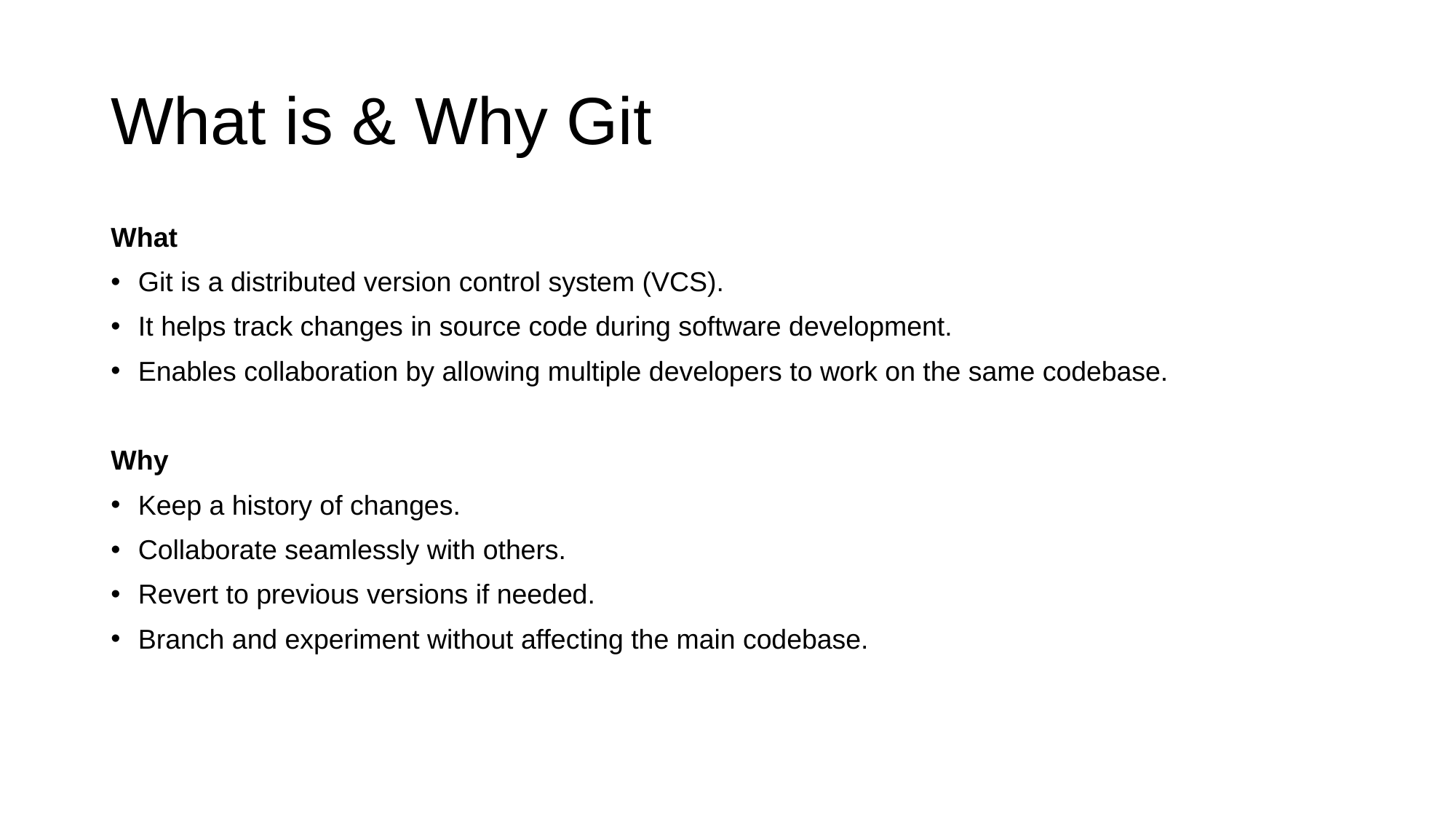

# What is & Why Git
What
Git is a distributed version control system (VCS).
It helps track changes in source code during software development.
Enables collaboration by allowing multiple developers to work on the same codebase.

Why
Keep a history of changes.
Collaborate seamlessly with others.
Revert to previous versions if needed.
Branch and experiment without affecting the main codebase.